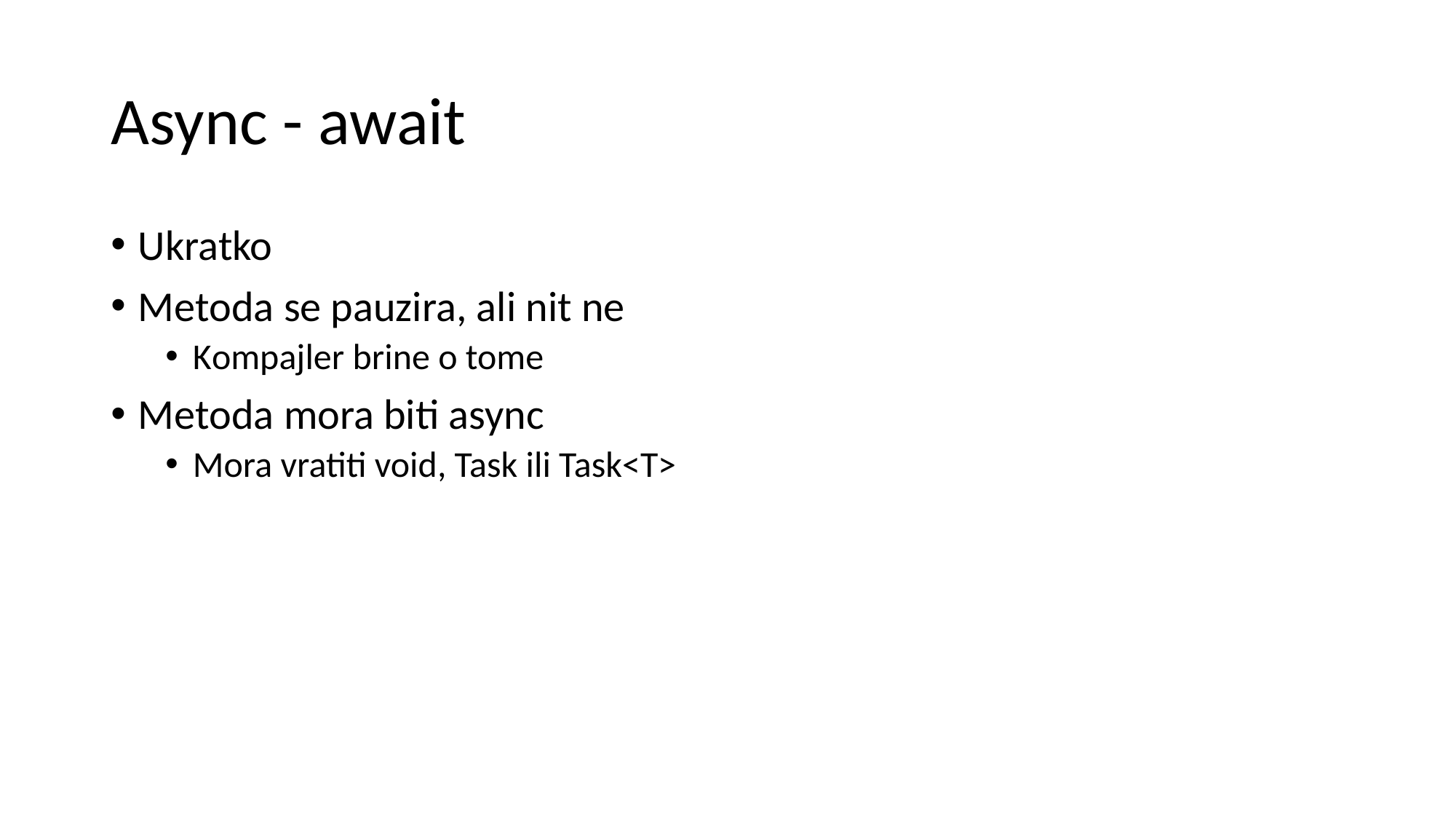

# Async - await
Ukratko
Metoda se pauzira, ali nit ne
Kompajler brine o tome
Metoda mora biti async
Mora vratiti void, Task ili Task<T>